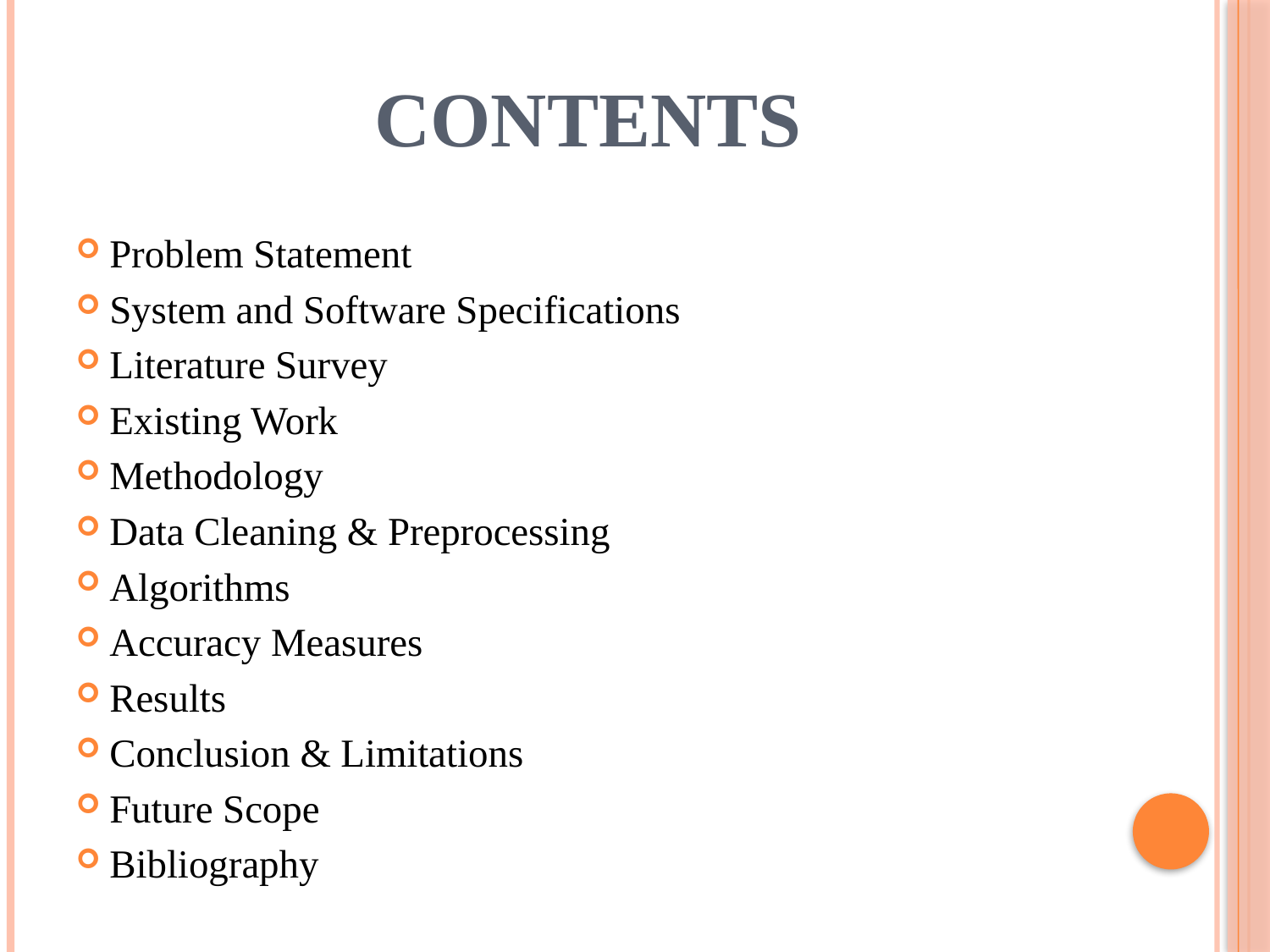

# Contents
Problem Statement
System and Software Specifications
Literature Survey
Existing Work
Methodology
Data Cleaning & Preprocessing
Algorithms
Accuracy Measures
Results
Conclusion & Limitations
Future Scope
Bibliography